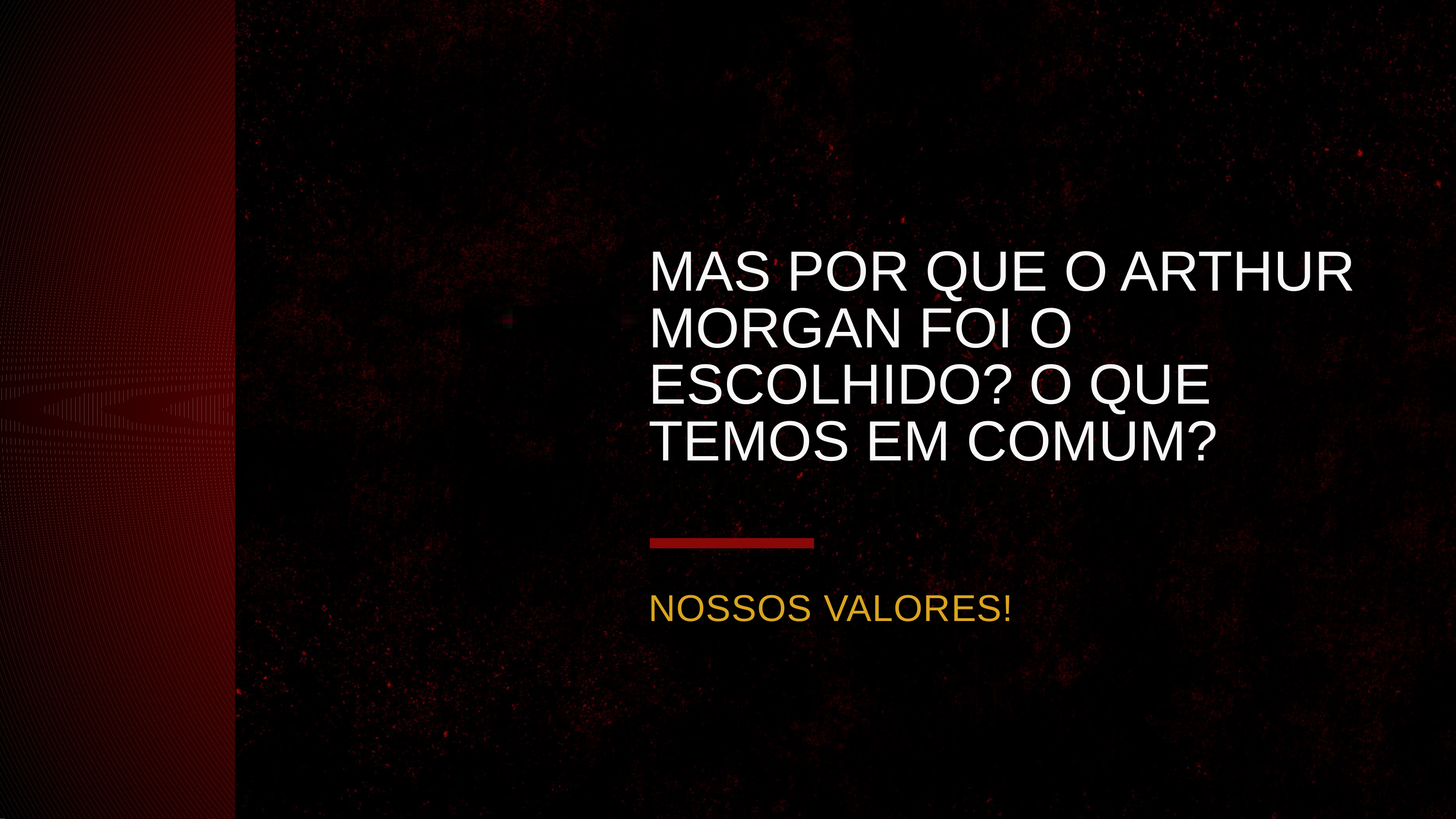

MAS POR QUE O ARTHUR MORGAN FOI O ESCOLHIDO? O QUE TEMOS EM COMUM?
História da Empresa

NOSSOS VALORES!